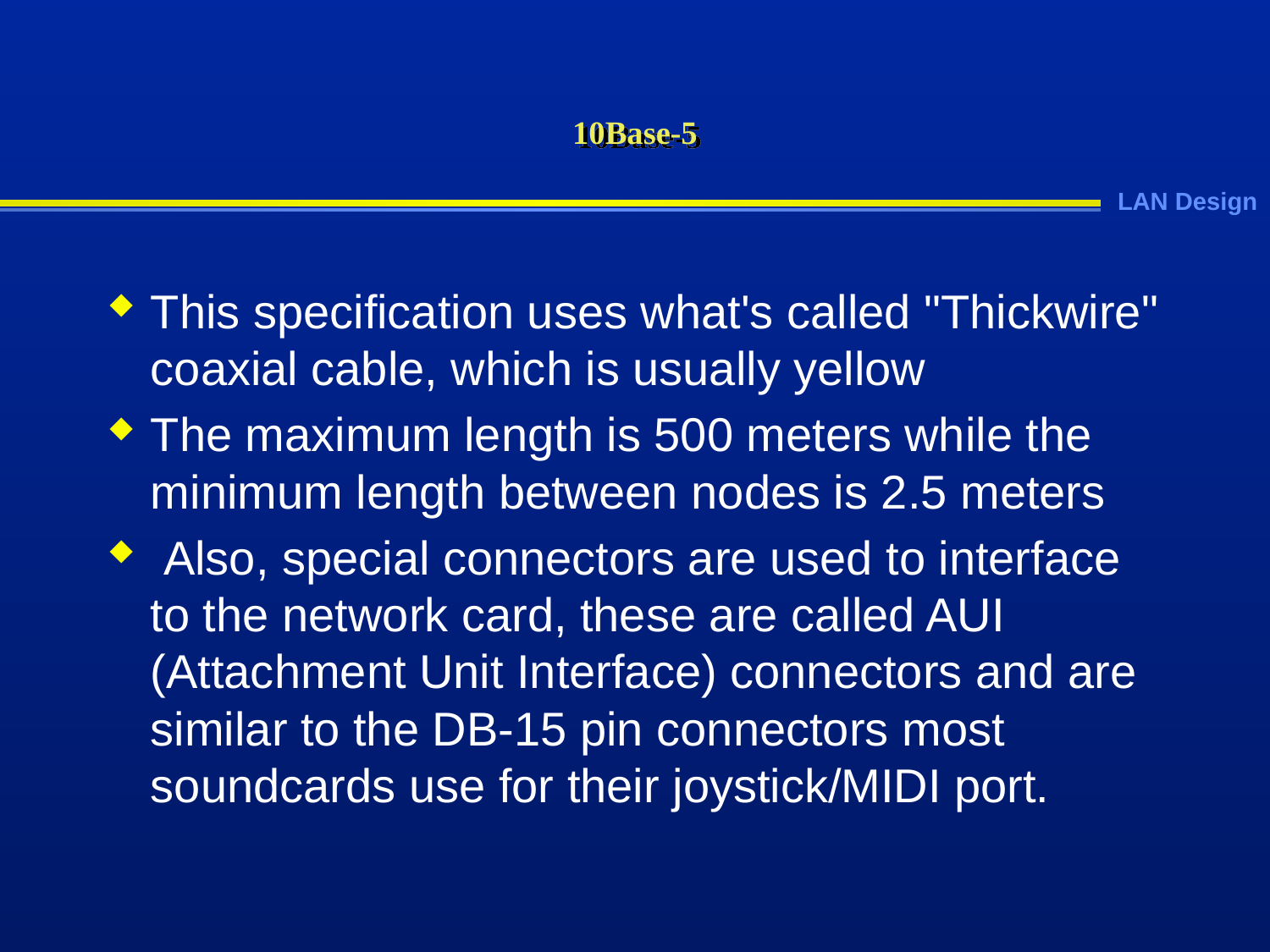

# 10Base-5
This specification uses what's called "Thickwire" coaxial cable, which is usually yellow
The maximum length is 500 meters while the minimum length between nodes is 2.5 meters
 Also, special connectors are used to interface to the network card, these are called AUI (Attachment Unit Interface) connectors and are similar to the DB-15 pin connectors most soundcards use for their joystick/MIDI port.